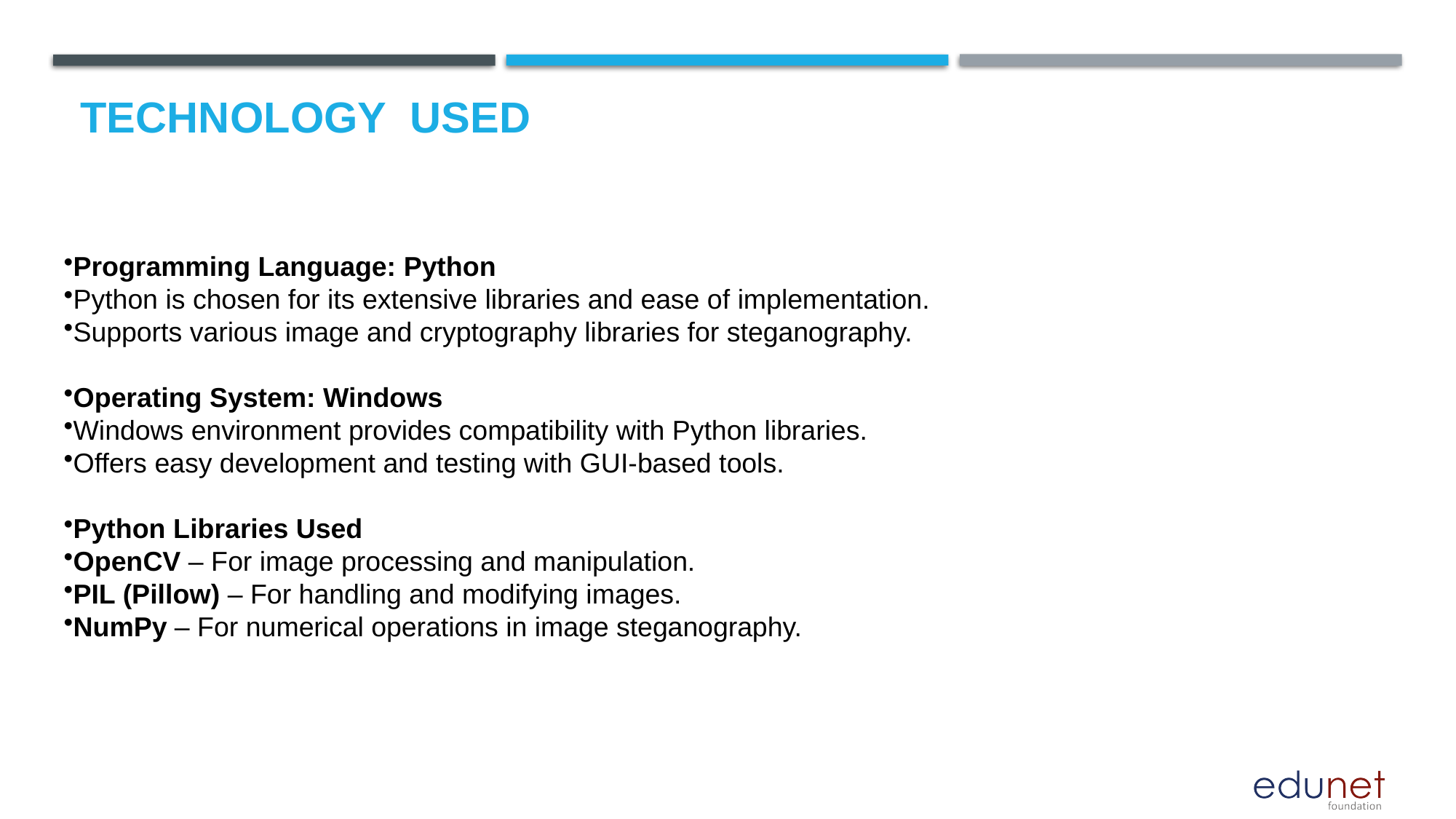

# Technology  used
Programming Language: Python
Python is chosen for its extensive libraries and ease of implementation.
Supports various image and cryptography libraries for steganography.

Operating System: Windows
Windows environment provides compatibility with Python libraries.
Offers easy development and testing with GUI-based tools.

Python Libraries Used
OpenCV – For image processing and manipulation.
PIL (Pillow) – For handling and modifying images.
NumPy – For numerical operations in image steganography.